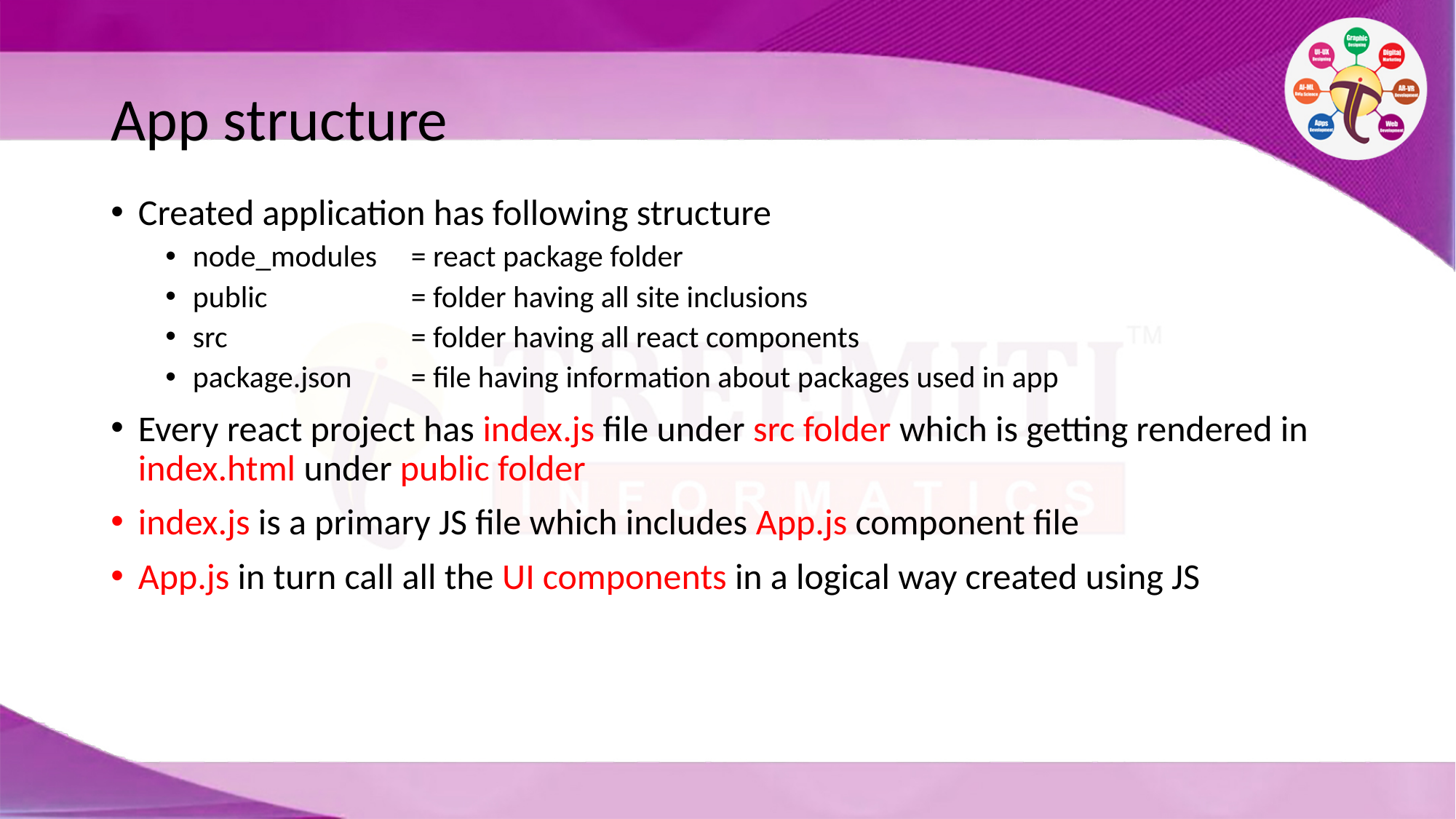

# App structure
Created application has following structure
node_modules 	= react package folder
public		= folder having all site inclusions
src		= folder having all react components
package.json	= file having information about packages used in app
Every react project has index.js file under src folder which is getting rendered in index.html under public folder
index.js is a primary JS file which includes App.js component file
App.js in turn call all the UI components in a logical way created using JS